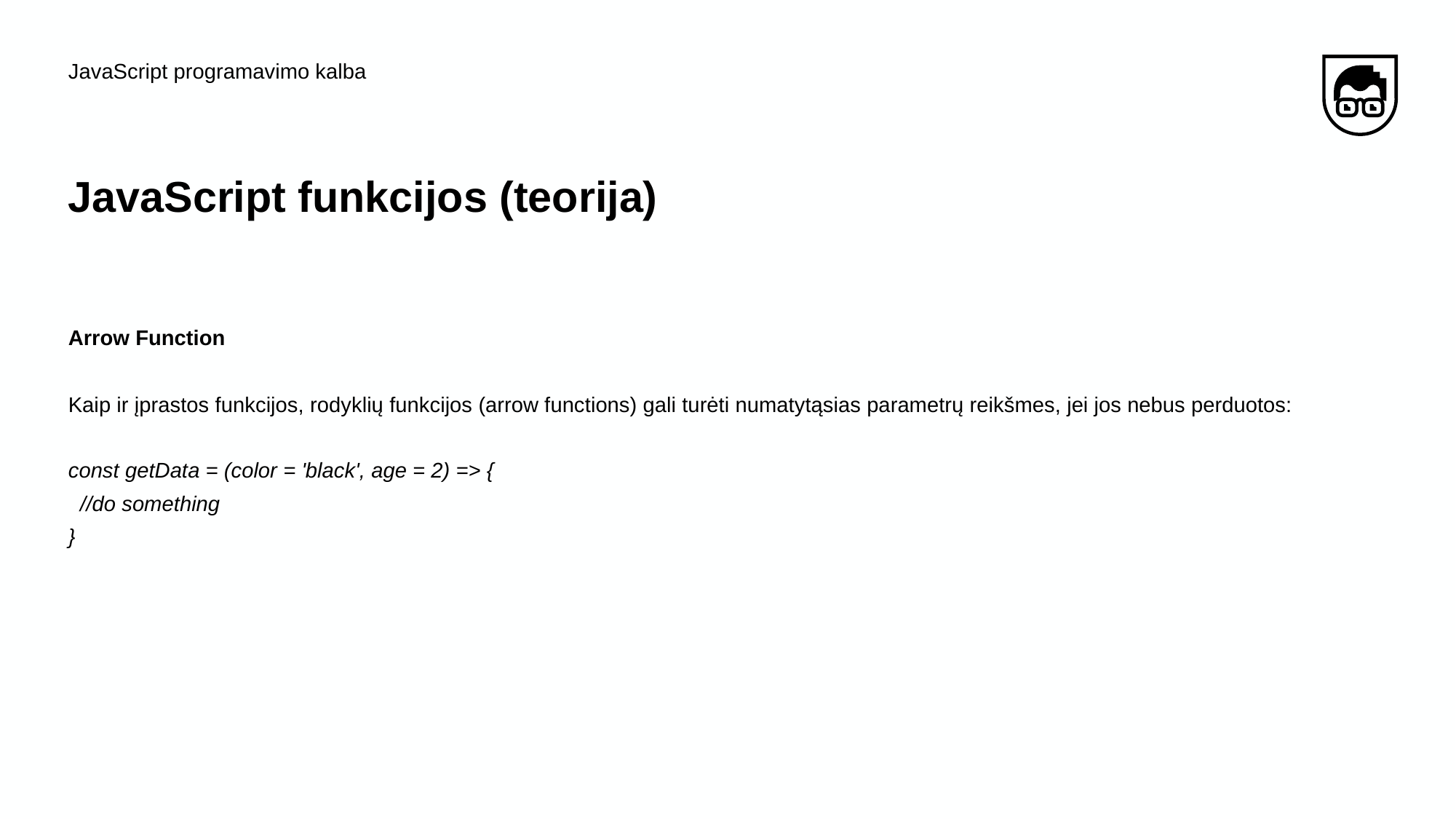

JavaScript programavimo kalba
# JavaScript funkcijos (teorija)
Arrow Function

Kaip ir įprastos funkcijos, rodyklių funkcijos (arrow functions) gali turėti numatytąsias parametrų reikšmes, jei jos nebus perduotos:

const getData = (color = 'black', age = 2) => {
  //do something
}